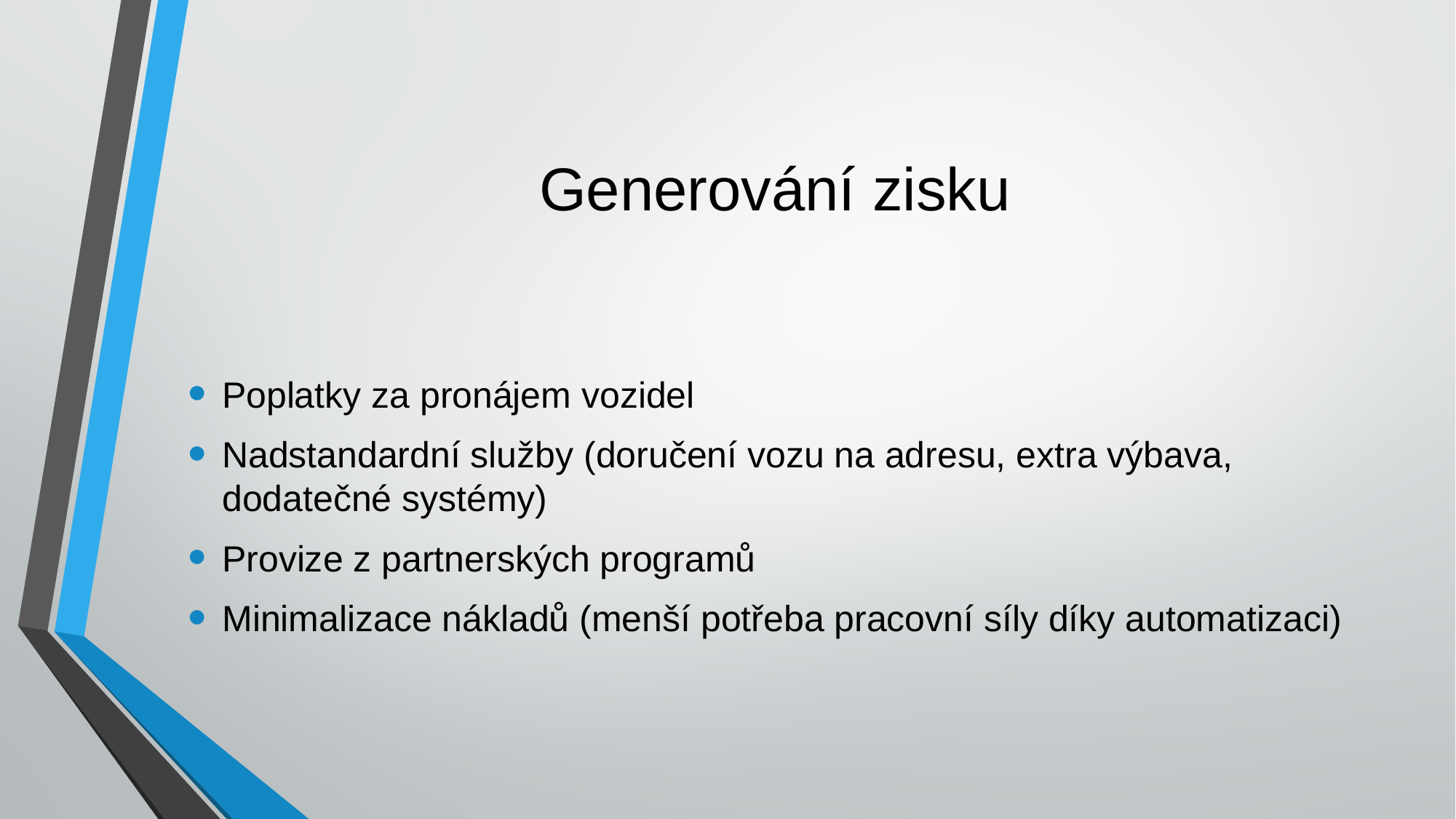

# Generování zisku
Poplatky za pronájem vozidel
Nadstandardní služby (doručení vozu na adresu, extra výbava, dodatečné systémy)
Provize z partnerských programů
Minimalizace nákladů (menší potřeba pracovní síly díky automatizaci)